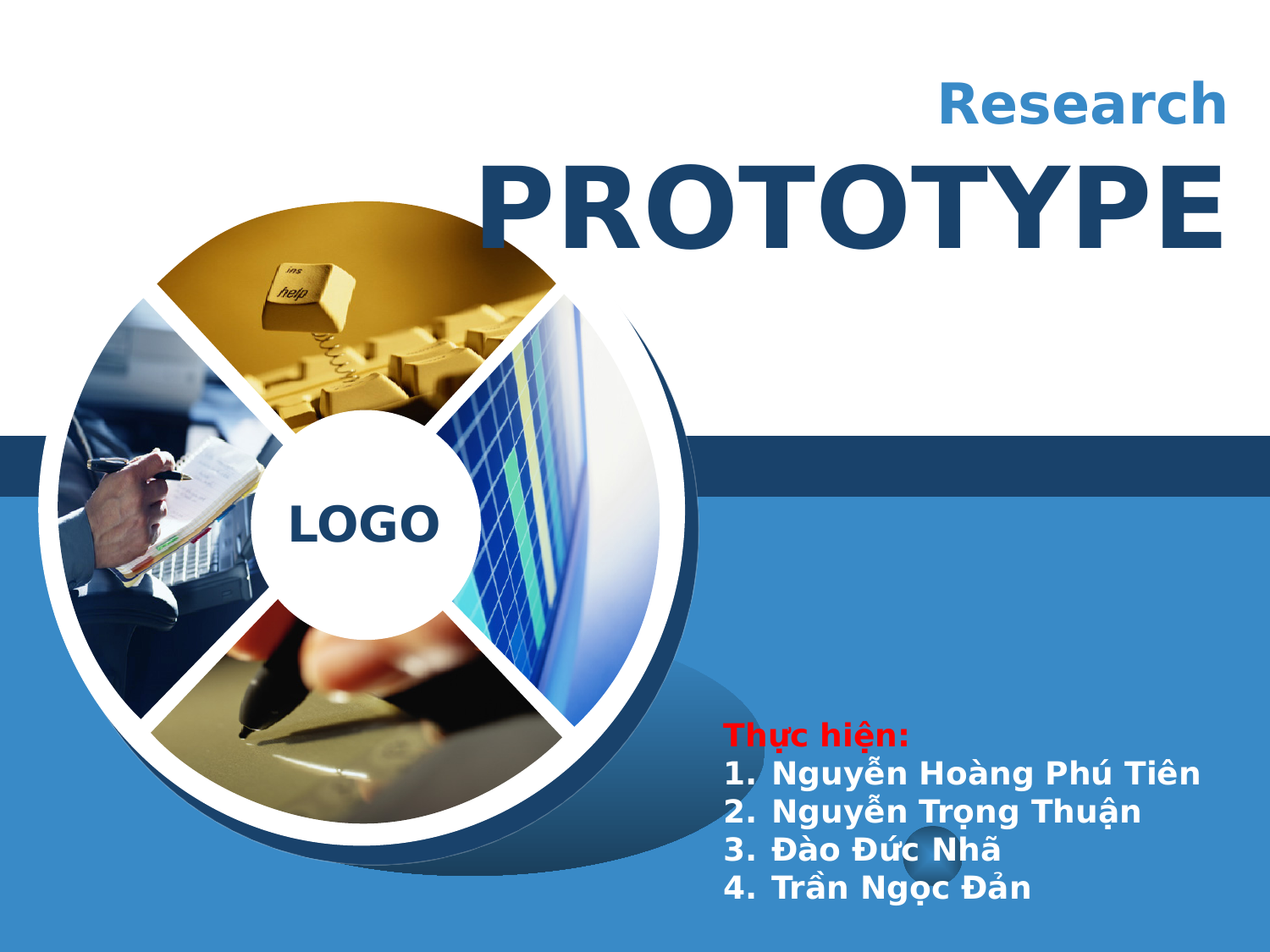

# Research PROTOTYPE
Thực hiện:
Nguyễn Hoàng Phú Tiên
Nguyễn Trọng Thuận
Đào Đức Nhã
Trần Ngọc Đản